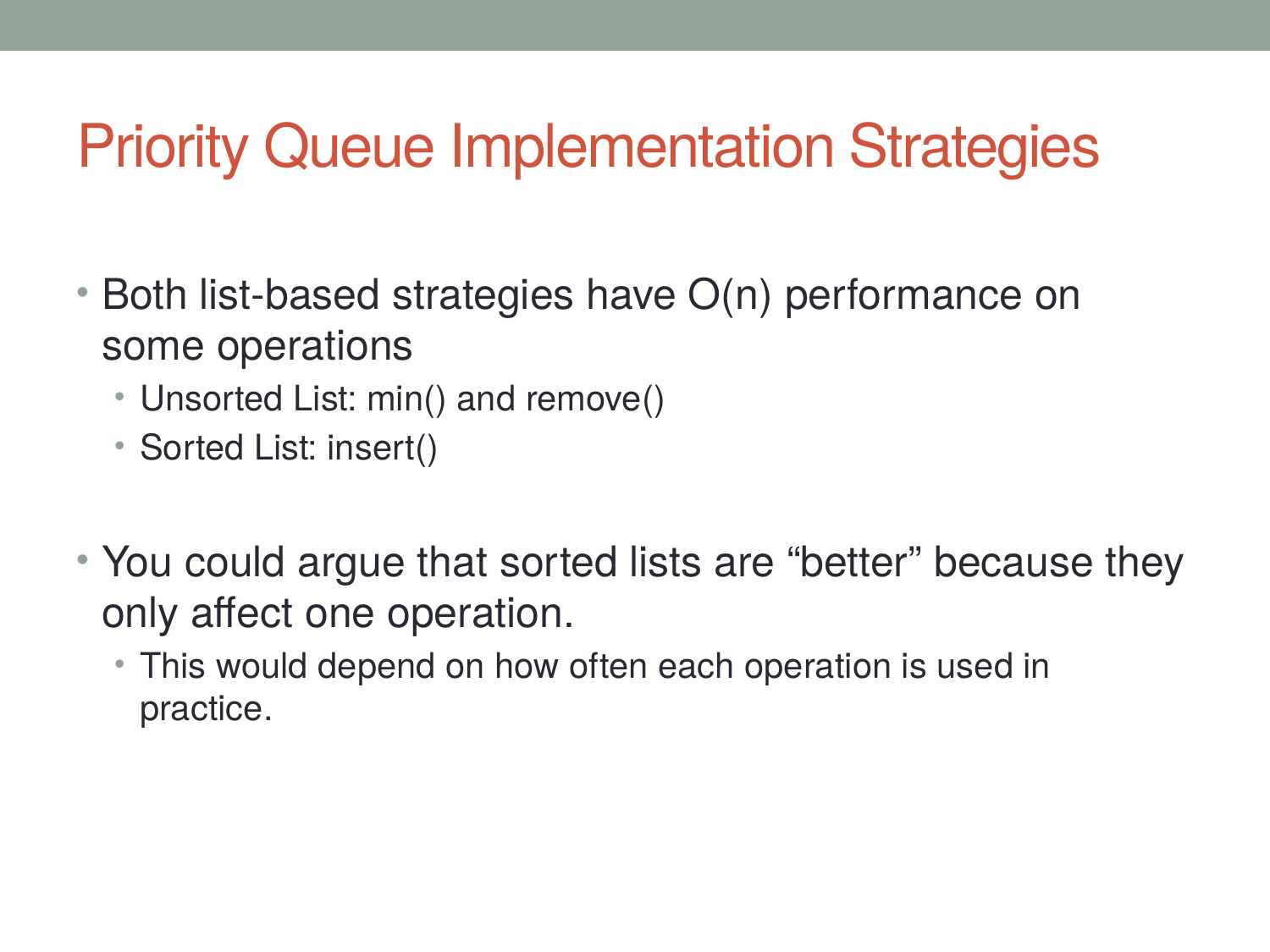

# Priority Queue Implementation Strategies

Both list-based strategies have O(n) performance on some operations
Unsorted List: min() and remove()
Sorted List: insert()

You could argue that sorted lists are “better” because they only affect one operation.
This would depend on how often each operation is used in practice.